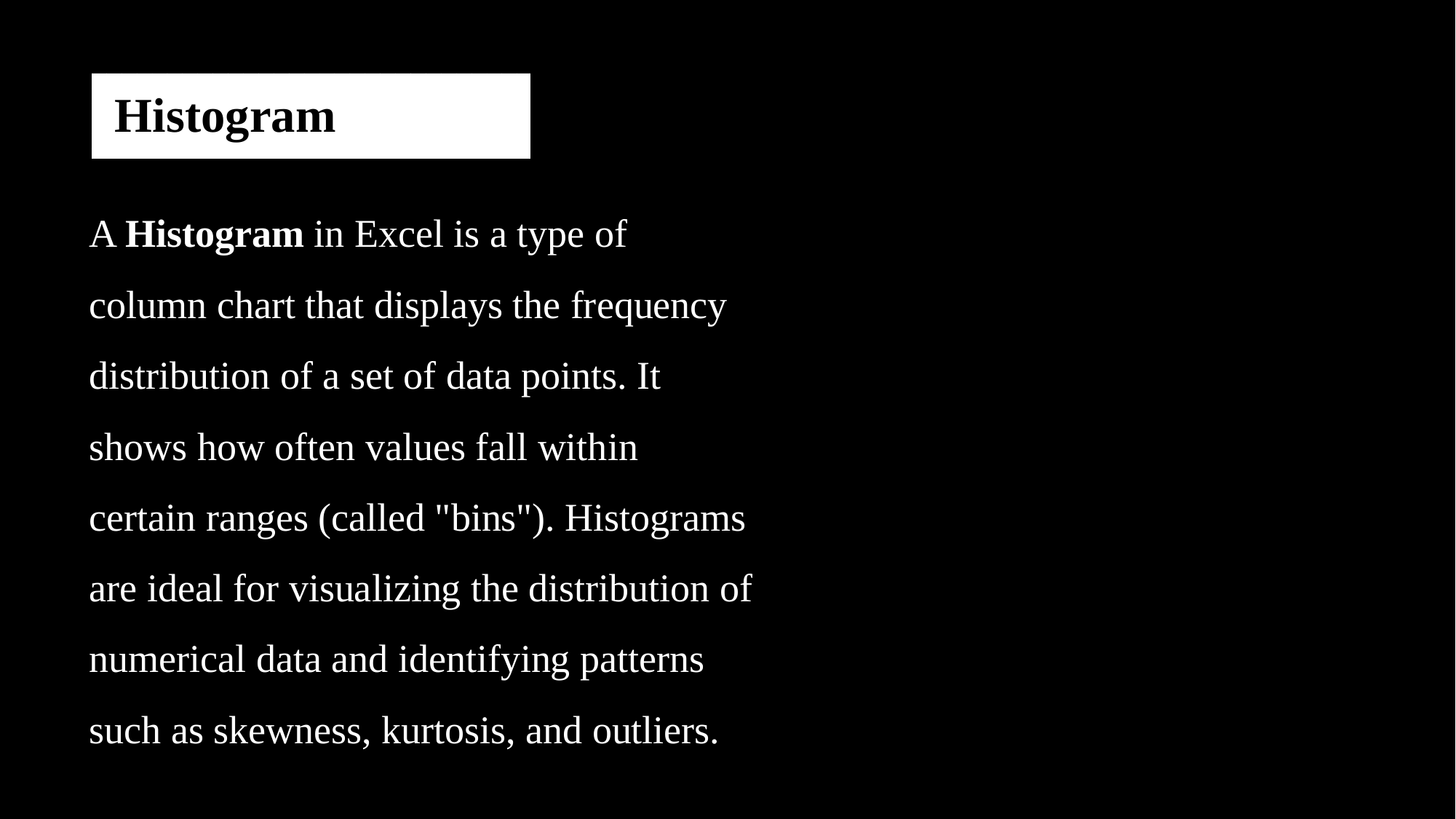

# Histogram

A Histogram in Excel is a type of column chart that displays the frequency distribution of a set of data points. It shows how often values fall within certain ranges (called "bins"). Histograms are ideal for visualizing the distribution of numerical data and identifying patterns such as skewness, kurtosis, and outliers.